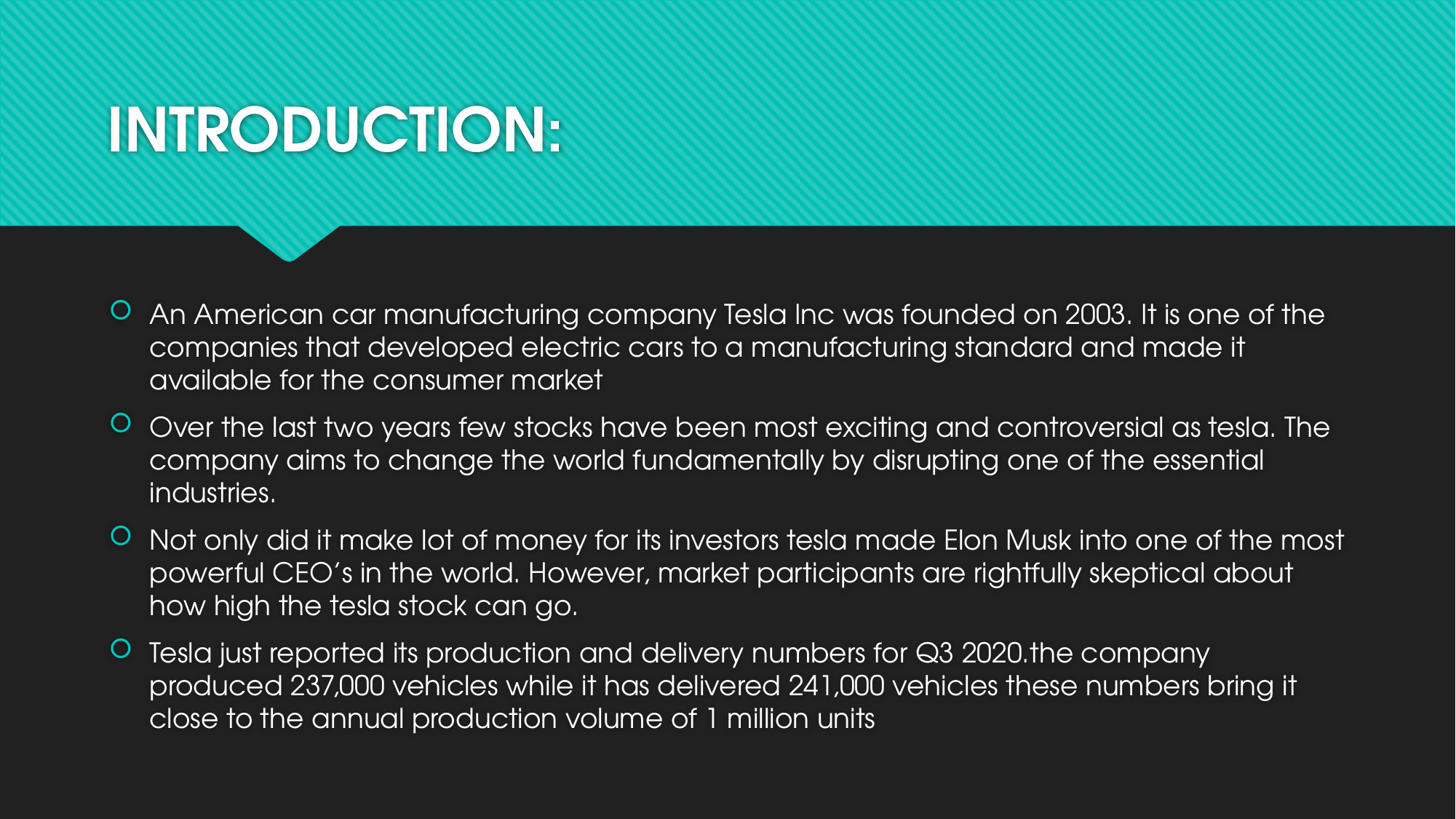

# INTRODUCTION:
An American car manufacturing company Tesla Inc was founded on 2003. It is one of the companies that developed electric cars to a manufacturing standard and made it available for the consumer market
Over the last two years few stocks have been most exciting and controversial as tesla. The company aims to change the world fundamentally by disrupting one of the essential industries.
Not only did it make lot of money for its investors tesla made Elon Musk into one of the most powerful CEO’s in the world. However, market participants are rightfully skeptical about how high the tesla stock can go.
Tesla just reported its production and delivery numbers for Q3 2020.the company produced 237,000 vehicles while it has delivered 241,000 vehicles these numbers bring it close to the annual production volume of 1 million units